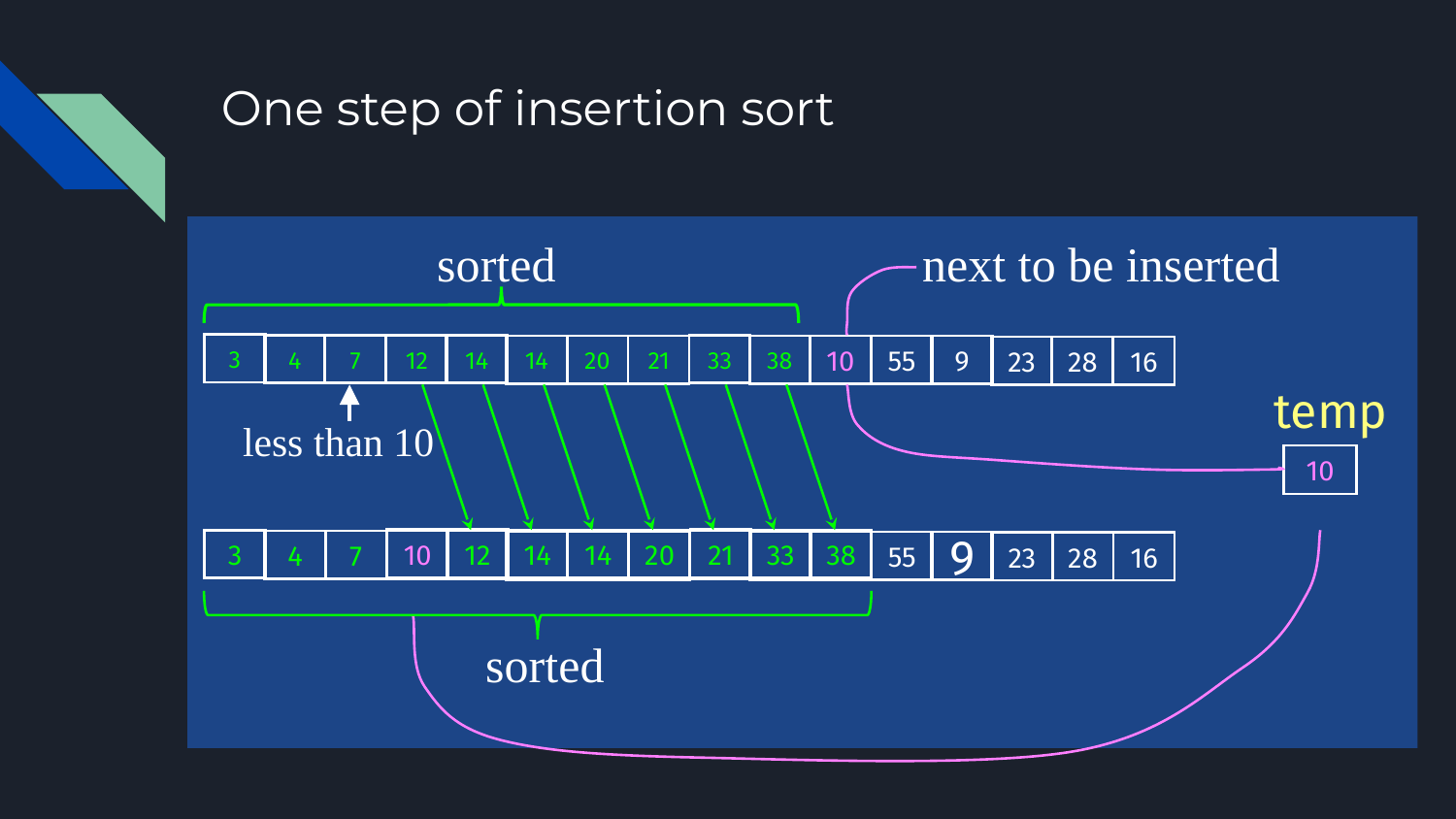

# One step of insertion sort

sorted
next to be inserted

3
4
7
12
14
33
14
20
21
38
10
55
9
23
28
16
temp

10
less than 10
12
14
14
20
21
33
38
10

3
4
7

55
9
23
28
16

sorted